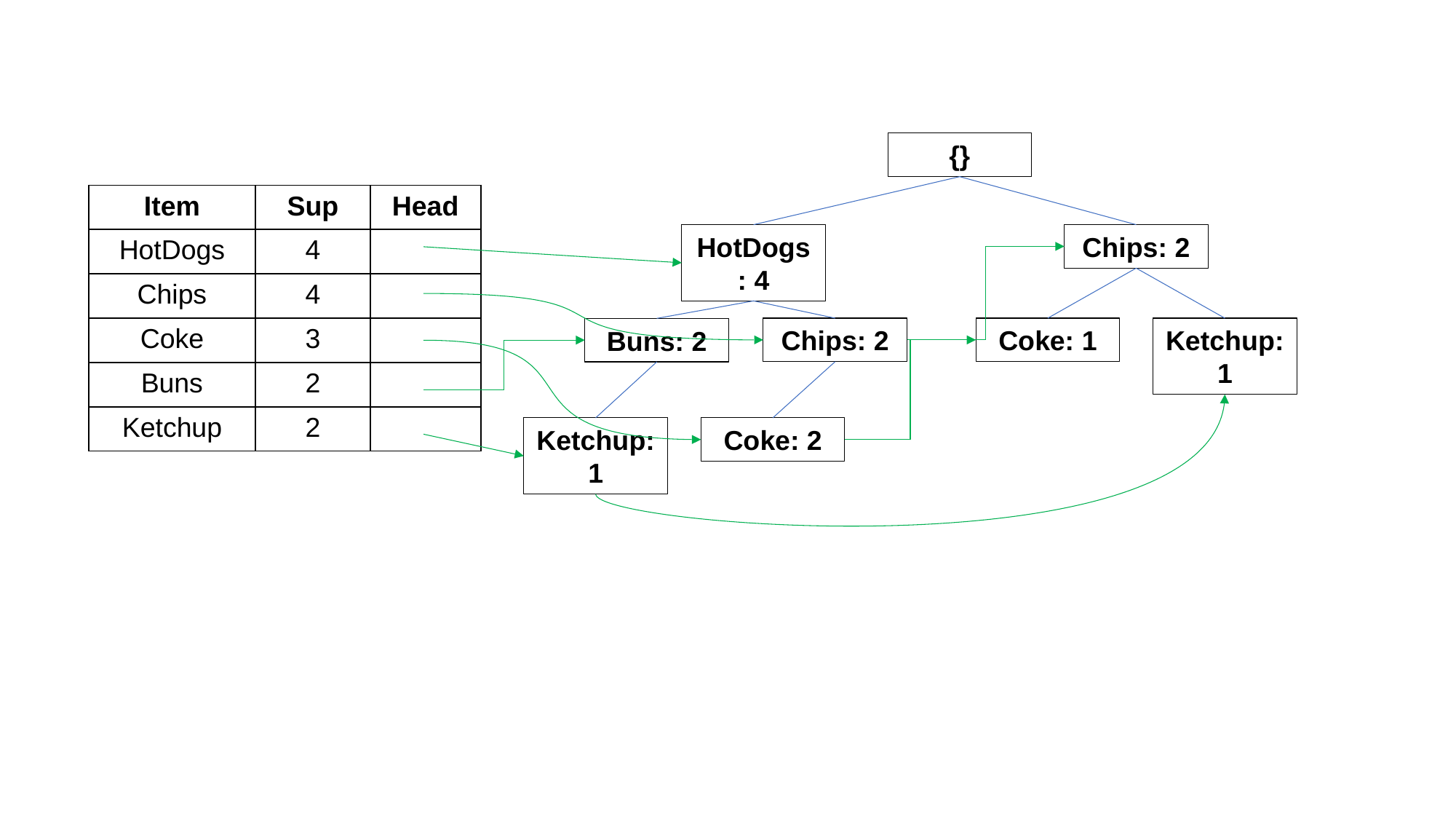

{}
| Item | Sup | Head |
| --- | --- | --- |
| HotDogs | 4 |  |
| Chips | 4 |  |
| Coke | 3 |  |
| Buns | 2 |  |
| Ketchup | 2 |  |
HotDogs: 4
Chips: 2
Chips: 2
Coke: 1
Ketchup: 1
Buns: 2
Ketchup: 1
Coke: 2